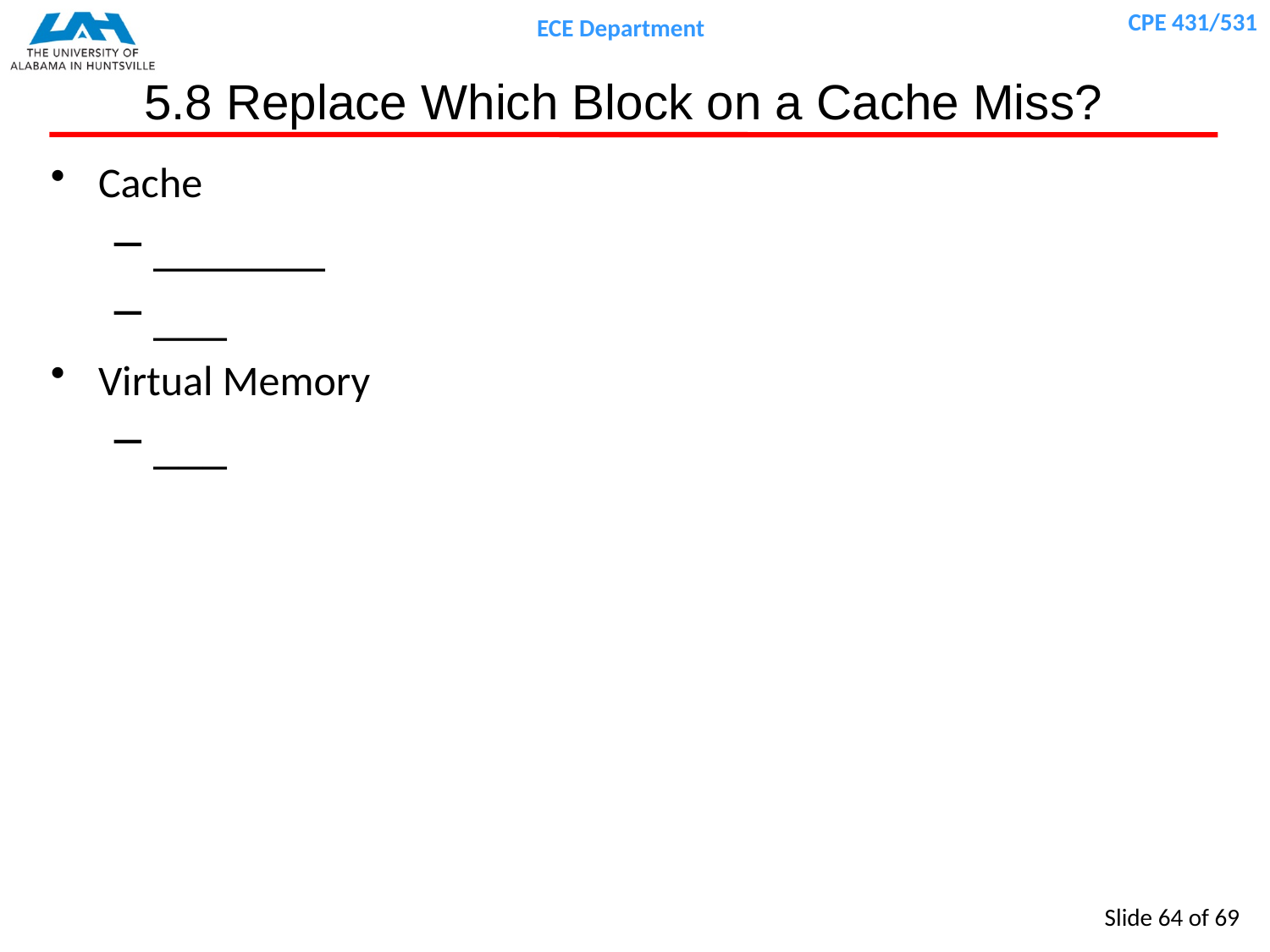

# 5.8 Replace Which Block on a Cache Miss?
Cache
_______
___
Virtual Memory
___